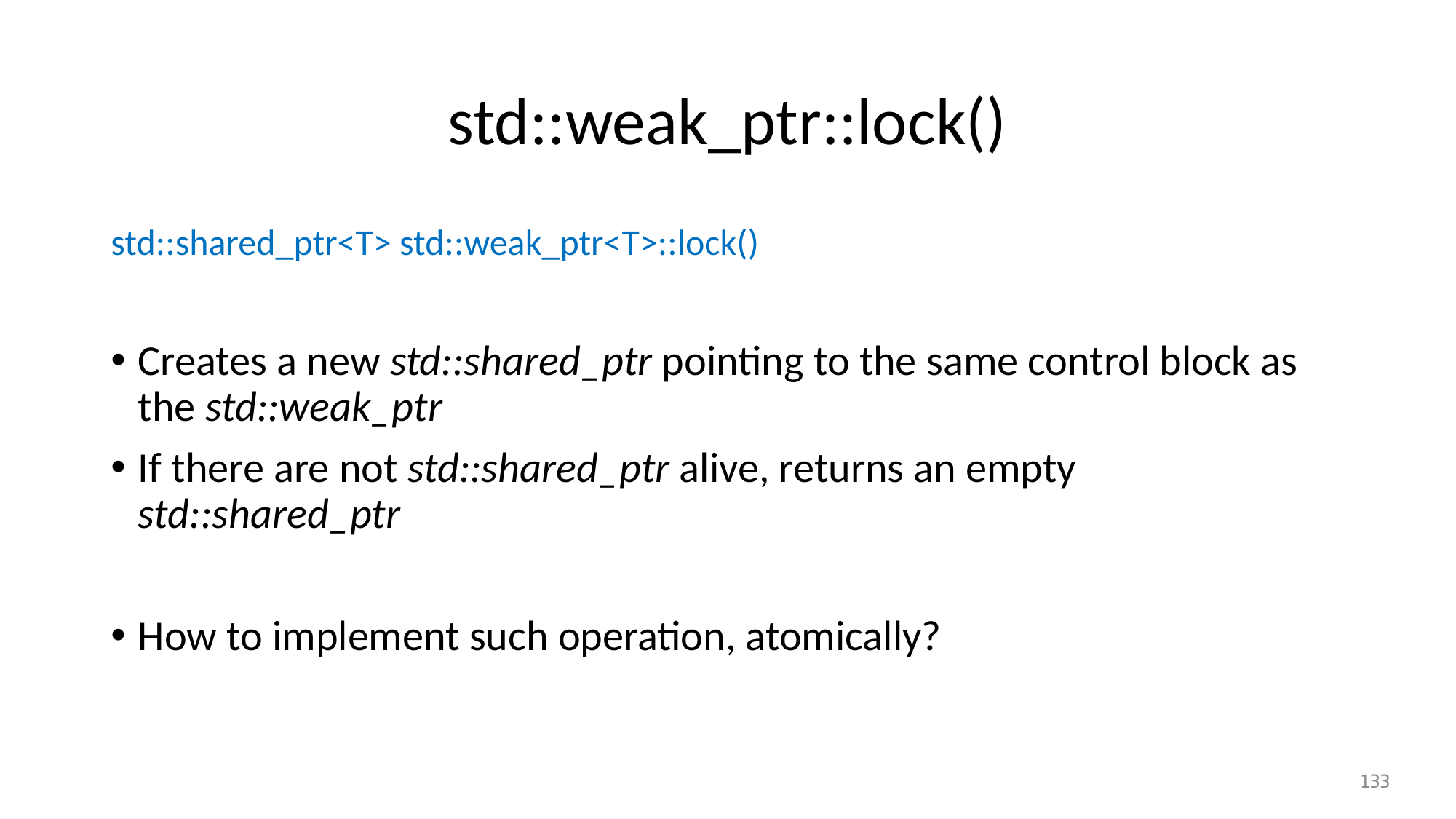

# std::weak_ptr::lock()
std::shared_ptr<T> std::weak_ptr<T>::lock()

Creates a new std::shared_ptr pointing to the same control block as the std::weak_ptr
If there are not std::shared_ptr alive, returns an empty std::shared_ptr

How to implement such operation, atomically?
133